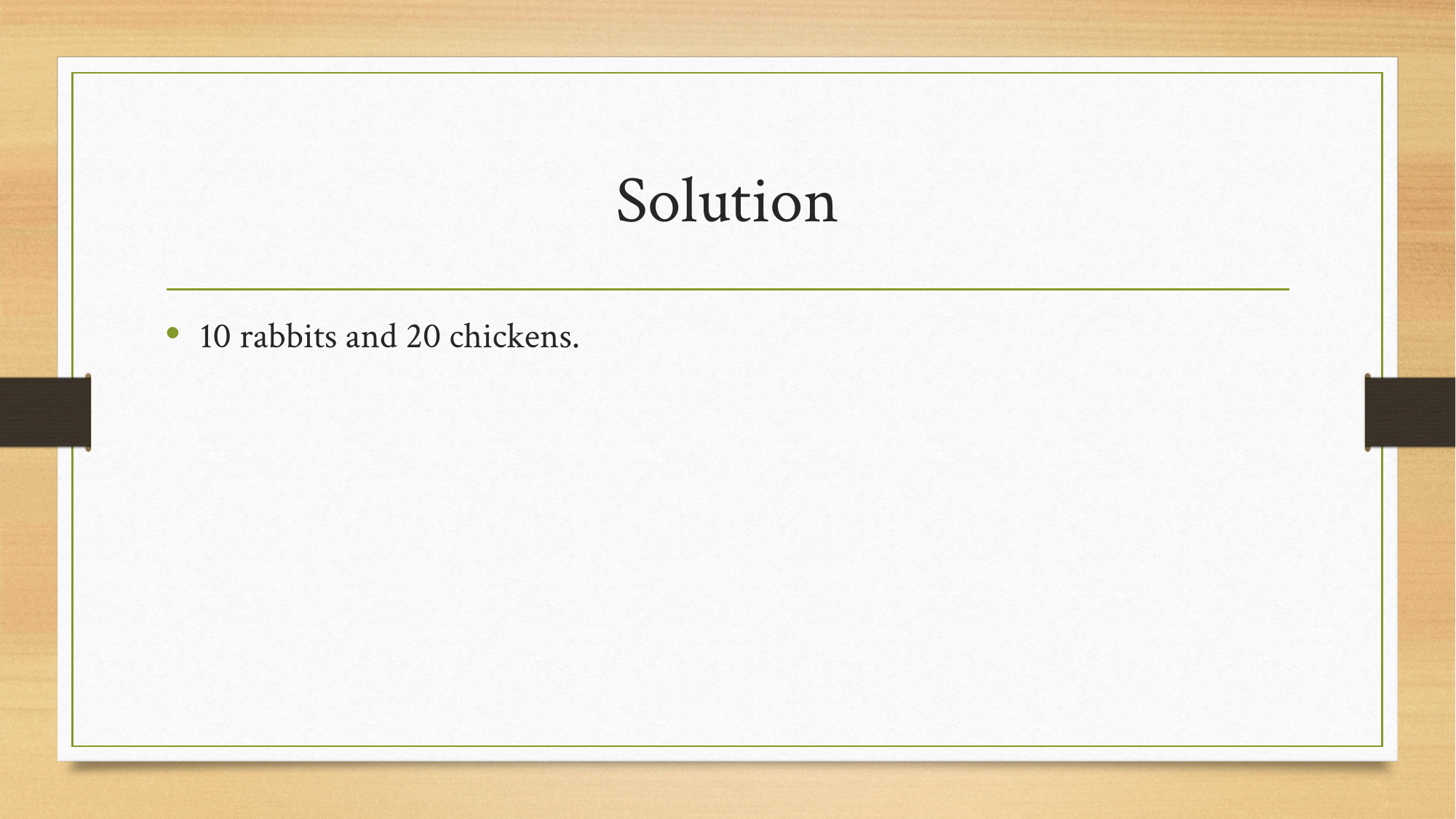

# Solution
10 rabbits and 20 chickens.